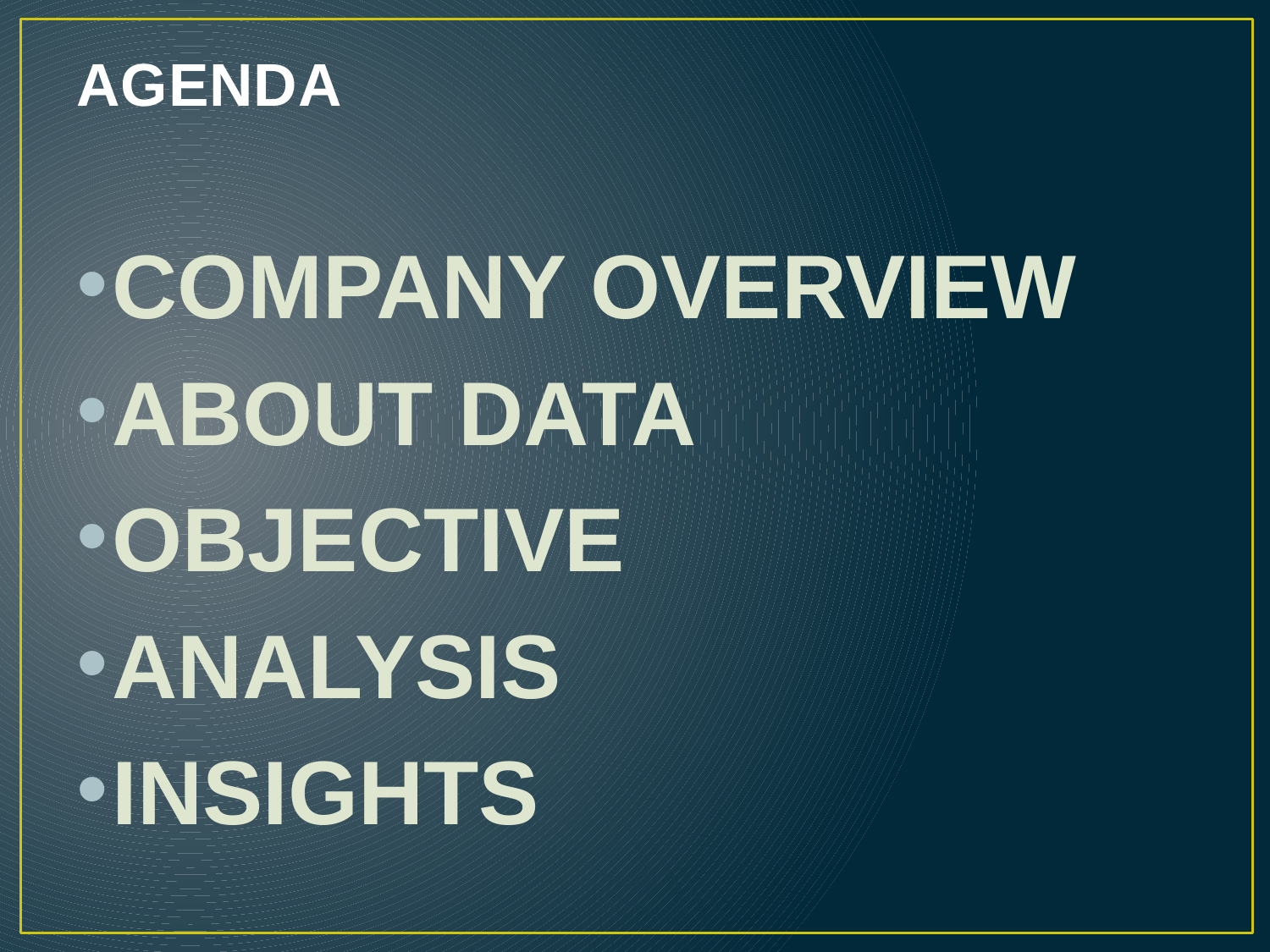

# AGENDA
COMPANY OVERVIEW
ABOUT DATA
OBJECTIVE
ANALYSIS
INSIGHTS